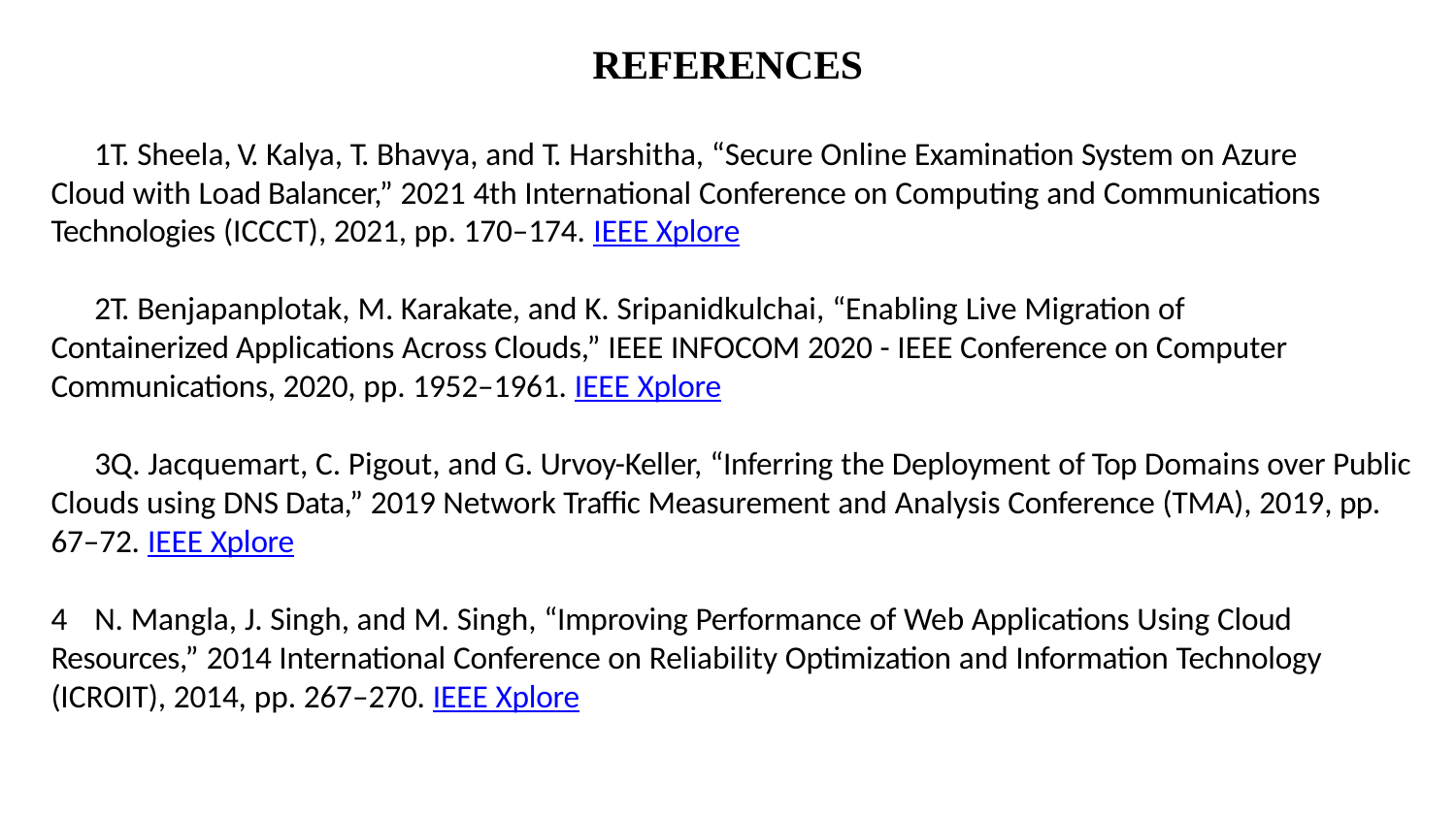

# REFERENCES
T. Sheela, V. Kalya, T. Bhavya, and T. Harshitha, “Secure Online Examination System on Azure Cloud with Load Balancer,” 2021 4th International Conference on Computing and Communications Technologies (ICCCT), 2021, pp. 170–174. IEEE Xplore
T. Benjapanplotak, M. Karakate, and K. Sripanidkulchai, “Enabling Live Migration of Containerized Applications Across Clouds,” IEEE INFOCOM 2020 - IEEE Conference on Computer Communications, 2020, pp. 1952–1961. IEEE Xplore
Q. Jacquemart, C. Pigout, and G. Urvoy-Keller, “Inferring the Deployment of Top Domains over Public Clouds using DNS Data,” 2019 Network Traffic Measurement and Analysis Conference (TMA), 2019, pp. 67–72. IEEE Xplore
N. Mangla, J. Singh, and M. Singh, “Improving Performance of Web Applications Using Cloud
Resources,” 2014 International Conference on Reliability Optimization and Information Technology
(ICROIT), 2014, pp. 267–270. IEEE Xplore